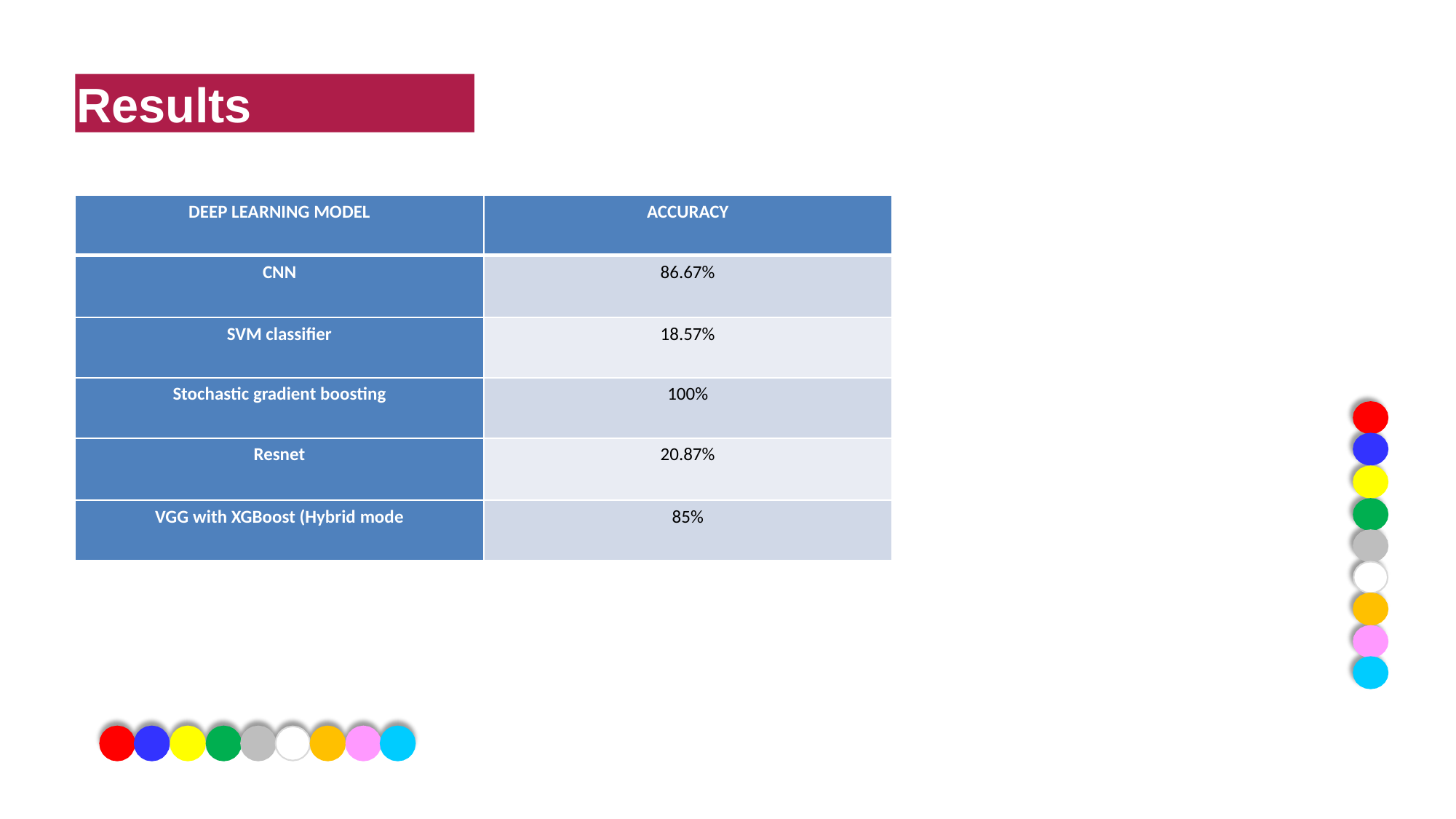

Results
| DEEP LEARNING MODEL | ACCURACY |
| --- | --- |
| CNN | 86.67% |
| SVM classifier | 18.57% |
| Stochastic gradient boosting | 100% |
| Resnet | 20.87% |
| VGG with XGBoost (Hybrid mode | 85% |